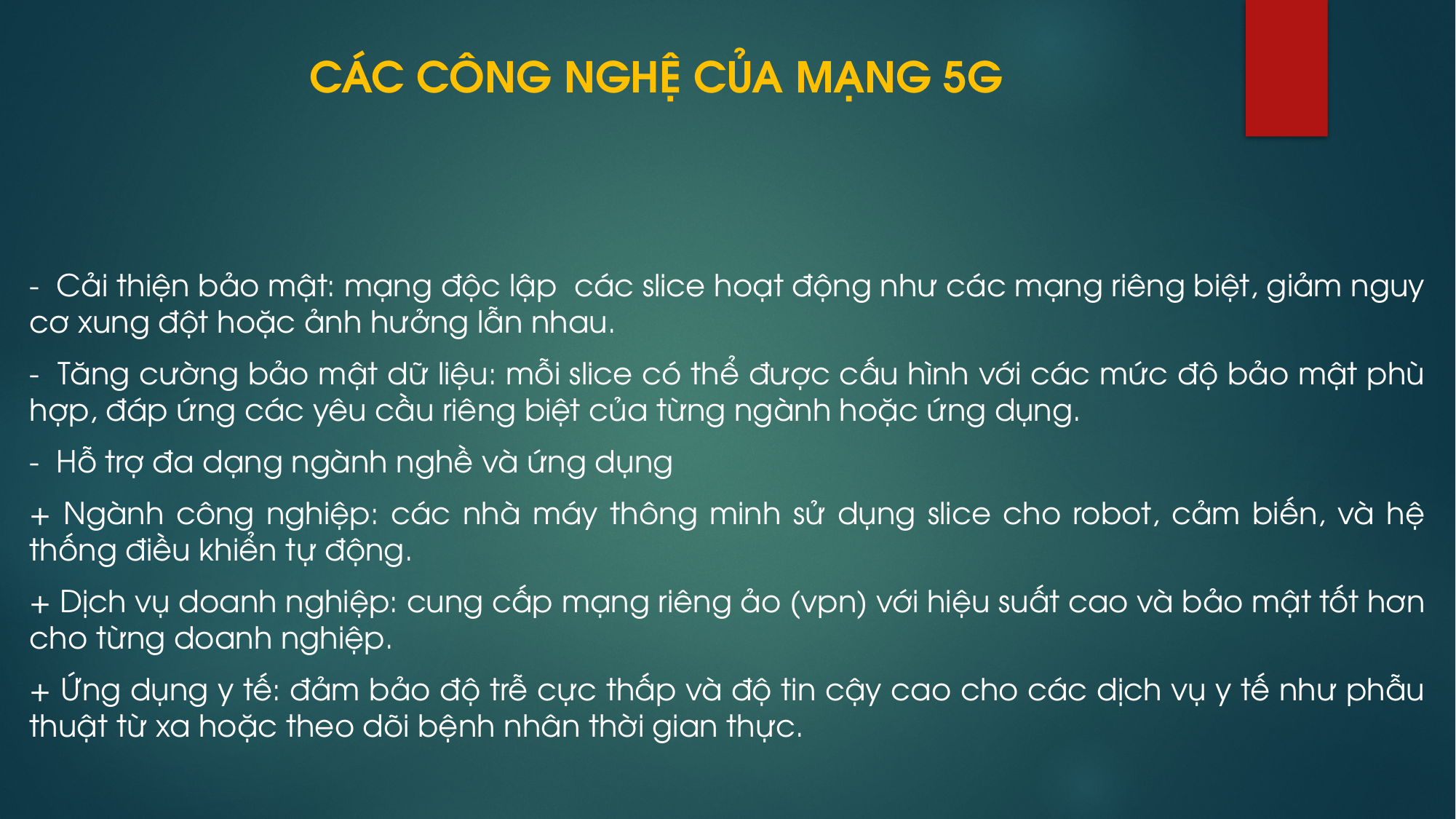

# CÁC CÔNG NGHỆ CỦA MẠNG 5G
-  Cải thiện bảo mật: mạng độc lập  các slice hoạt động như các mạng riêng biệt, giảm nguy cơ xung đột hoặc ảnh hưởng lẫn nhau.
-  Tăng cường bảo mật dữ liệu: mỗi slice có thể được cấu hình với các mức độ bảo mật phù hợp, đáp ứng các yêu cầu riêng biệt của từng ngành hoặc ứng dụng.
-  Hỗ trợ đa dạng ngành nghề và ứng dụng
+ Ngành công nghiệp: các nhà máy thông minh sử dụng slice cho robot, cảm biến, và hệ thống điều khiển tự động.
+ Dịch vụ doanh nghiệp: cung cấp mạng riêng ảo (vpn) với hiệu suất cao và bảo mật tốt hơn cho từng doanh nghiệp.
+ Ứng dụng y tế: đảm bảo độ trễ cực thấp và độ tin cậy cao cho các dịch vụ y tế như phẫu thuật từ xa hoặc theo dõi bệnh nhân thời gian thực.